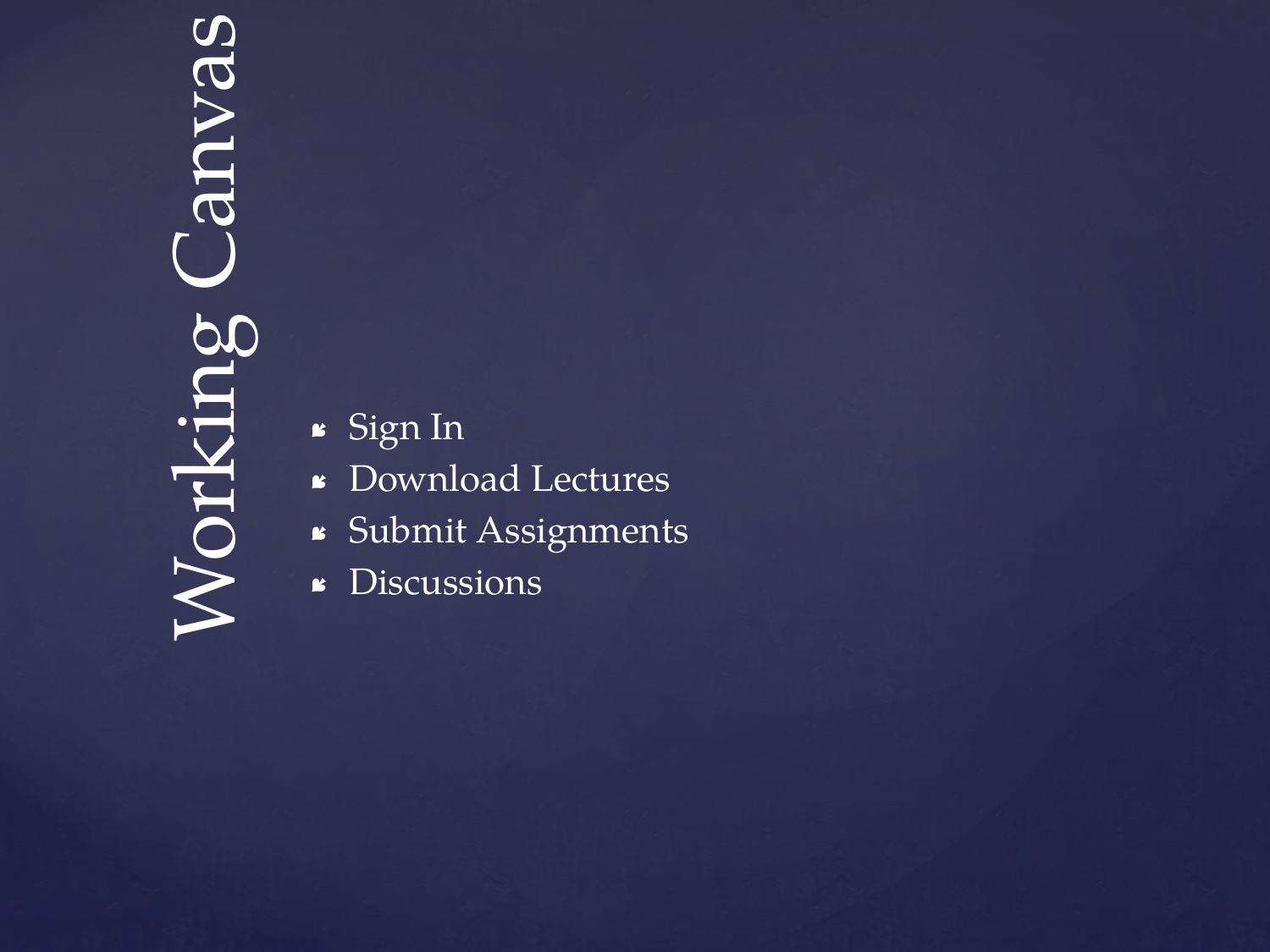

# Working Canvas
Sign In
Download Lectures
Submit Assignments
Discussions